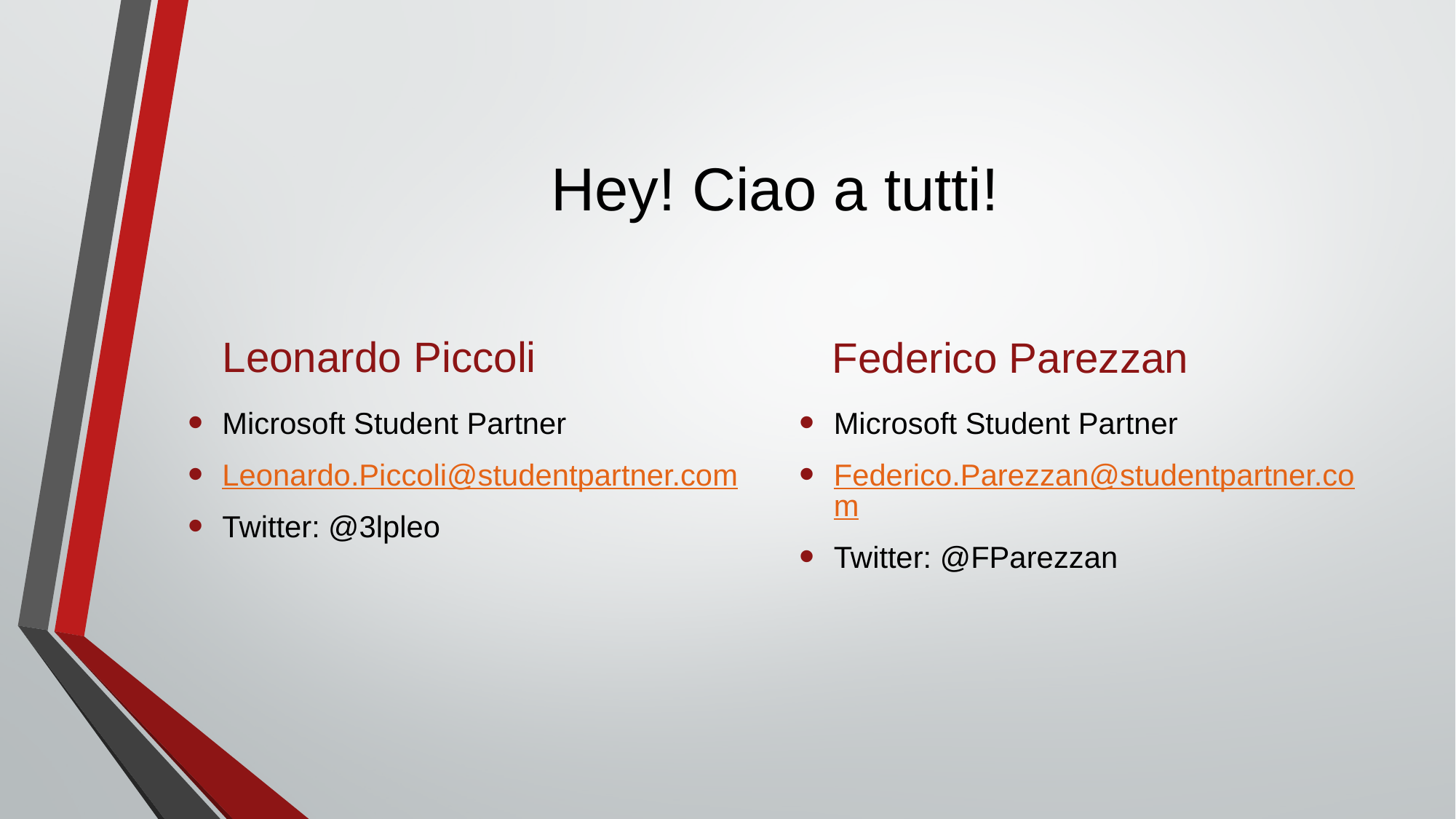

# Hey! Ciao a tutti!
Leonardo Piccoli
Federico Parezzan
Microsoft Student Partner
Leonardo.Piccoli@studentpartner.com
Twitter: @3lpleo
Microsoft Student Partner
Federico.Parezzan@studentpartner.com
Twitter: @FParezzan